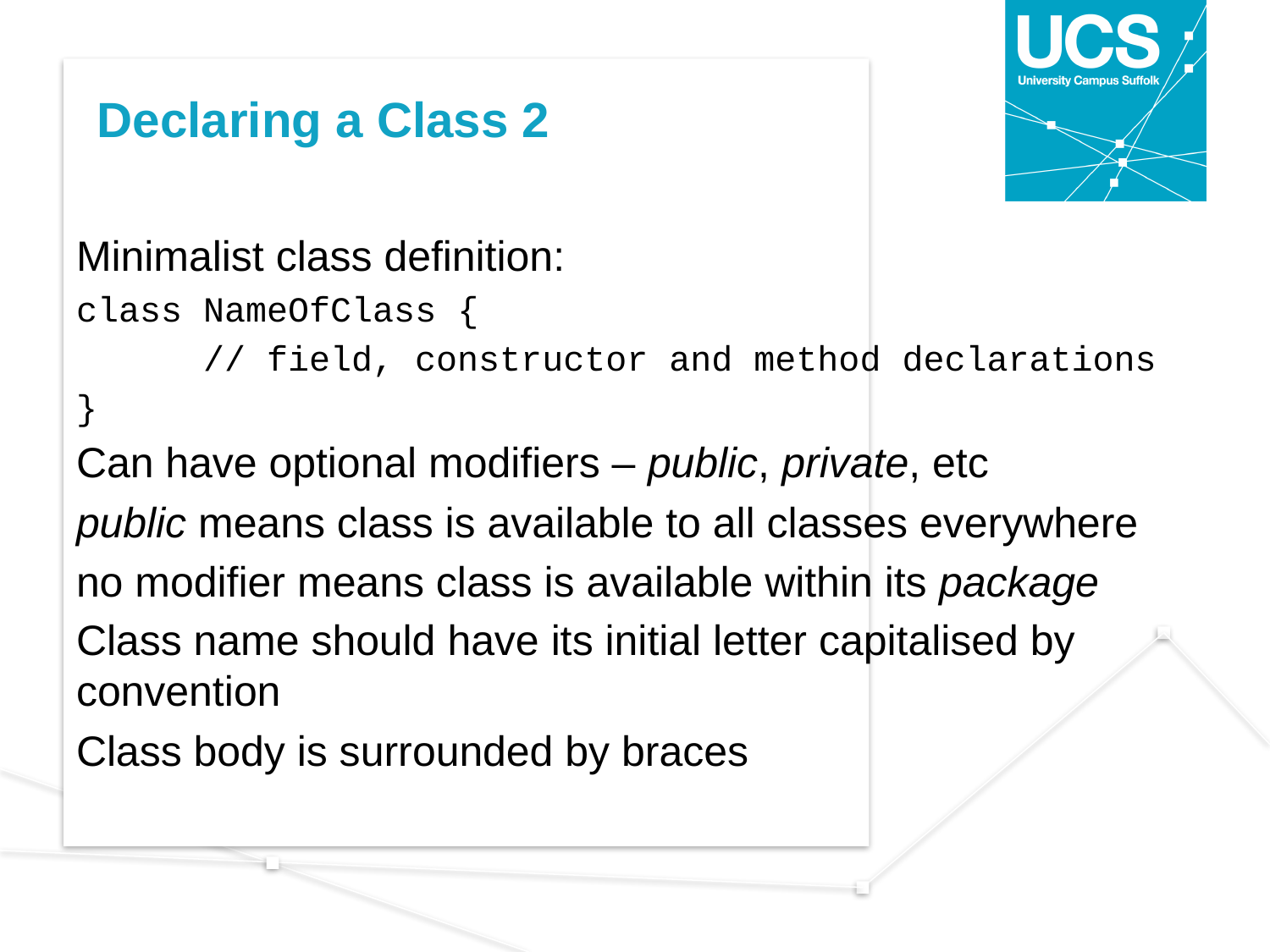

# Declaring a Class 2
Minimalist class definition:
class NameOfClass {
	// field, constructor and method declarations
}
Can have optional modifiers – public, private, etc
public means class is available to all classes everywhere
no modifier means class is available within its package
Class name should have its initial letter capitalised by convention
Class body is surrounded by braces